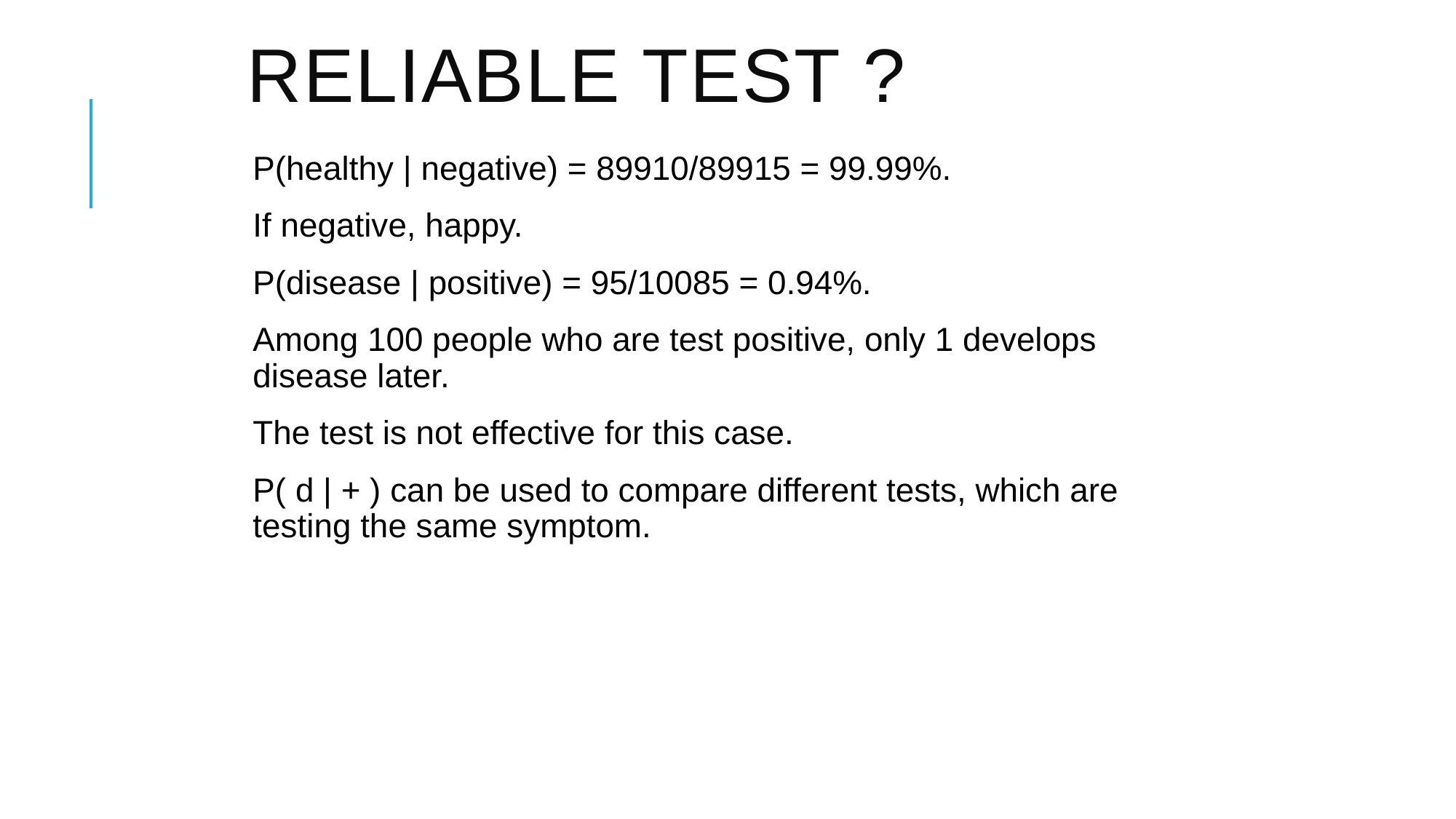

# Reliable test ?
P(healthy | negative) = 89910/89915 = 99.99%.
If negative, happy.
P(disease | positive) = 95/10085 = 0.94%.
Among 100 people who are test positive, only 1 develops disease later.
The test is not effective for this case.
P( d | + ) can be used to compare different tests, which are testing the same symptom.